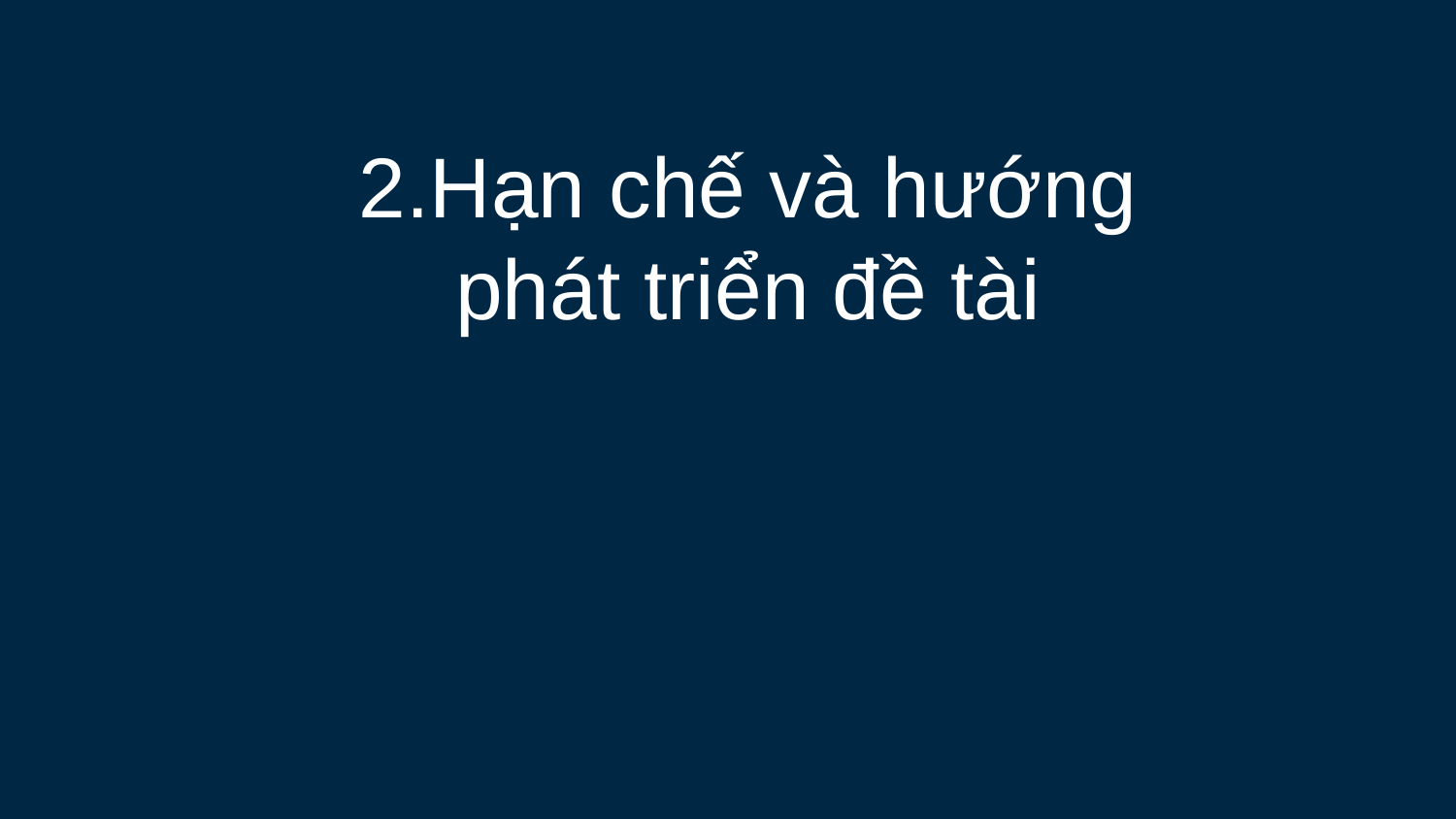

# 2.Hạn chế và hướng phát triển đề tài